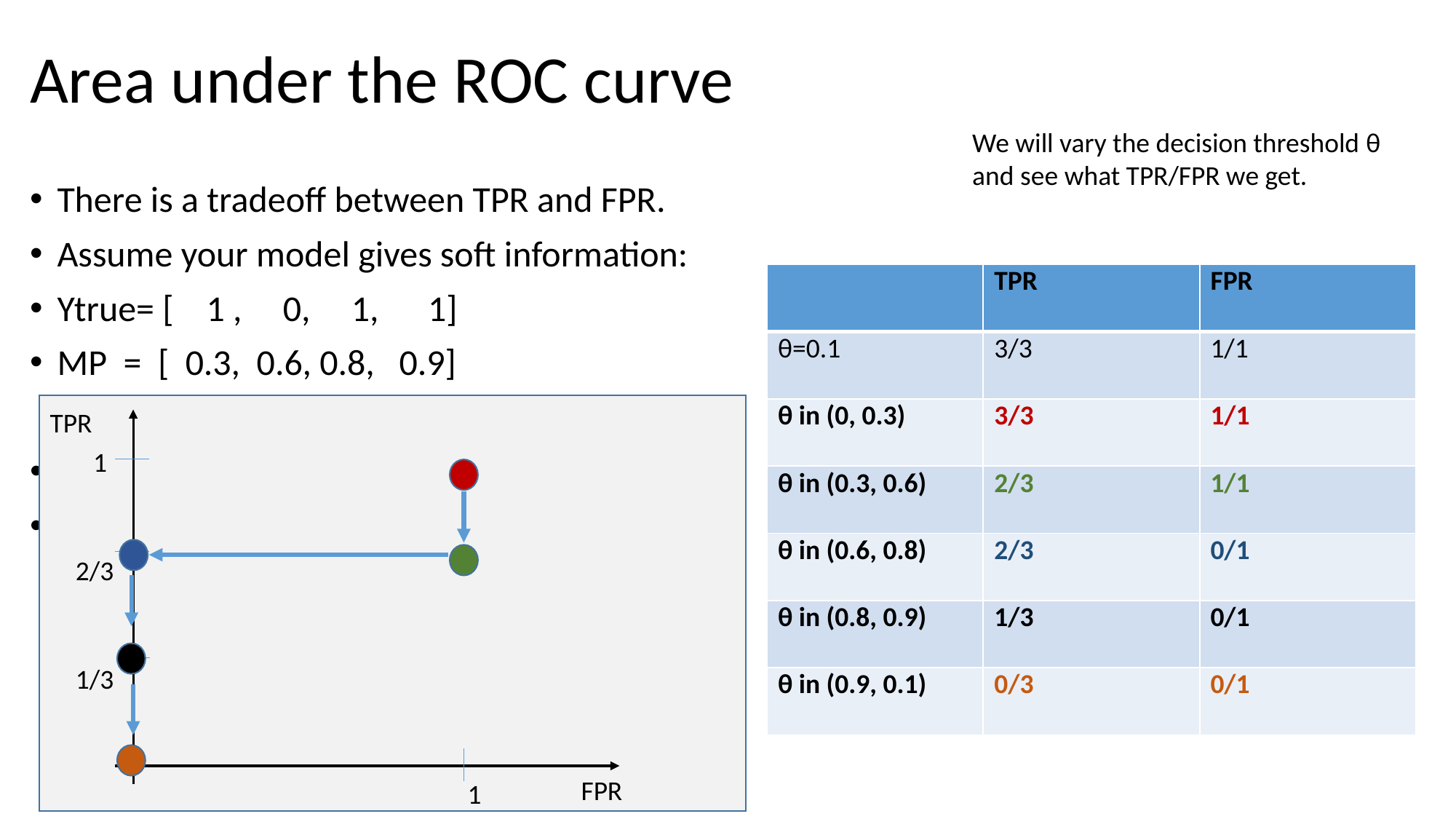

# Area under the ROC curve
We will vary the decision threshold θ and see what TPR/FPR we get.

There is a tradeoff between TPR and FPR.
Assume your model gives soft information:
Ytrue= [    1 ,     0,     1,      1]
MP  =  [  0.3,  0.6, 0.8,   0.9]

Recall/TPR=#correct ones/(# total 1s)
FPR= FP/ (# of true 0s)
|  | TPR | FPR |
| --- | --- | --- |
| θ=0.1 | 3/3 | 1/1 |
| θ in (0, 0.3) | 3/3 | 1/1 |
| θ in (0.3, 0.6) | 2/3 | 1/1 |
| θ in (0.6, 0.8) | 2/3 | 0/1 |
| θ in (0.8, 0.9) | 1/3 | 0/1 |
| θ in (0.9, 0.1) | 0/3 | 0/1 |

TPR
1

2/3

1/3

FPR
1